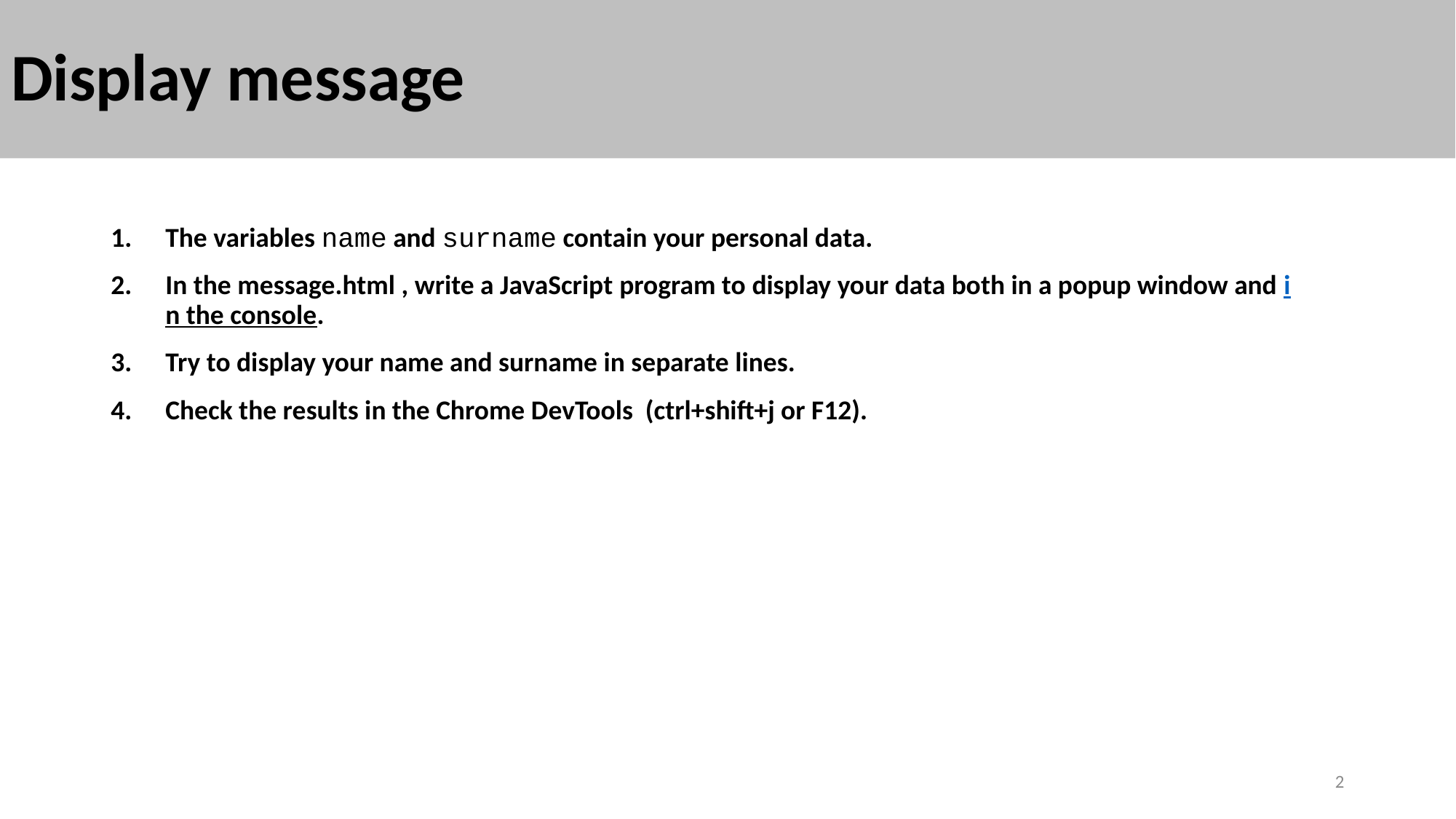

# Display message
The variables name and surname contain your personal data.
In the message.html , write a JavaScript program to display your data both in a popup window and in the console.
Try to display your name and surname in separate lines.
Check the results in the Chrome DevTools  (ctrl+shift+j or F12).

2